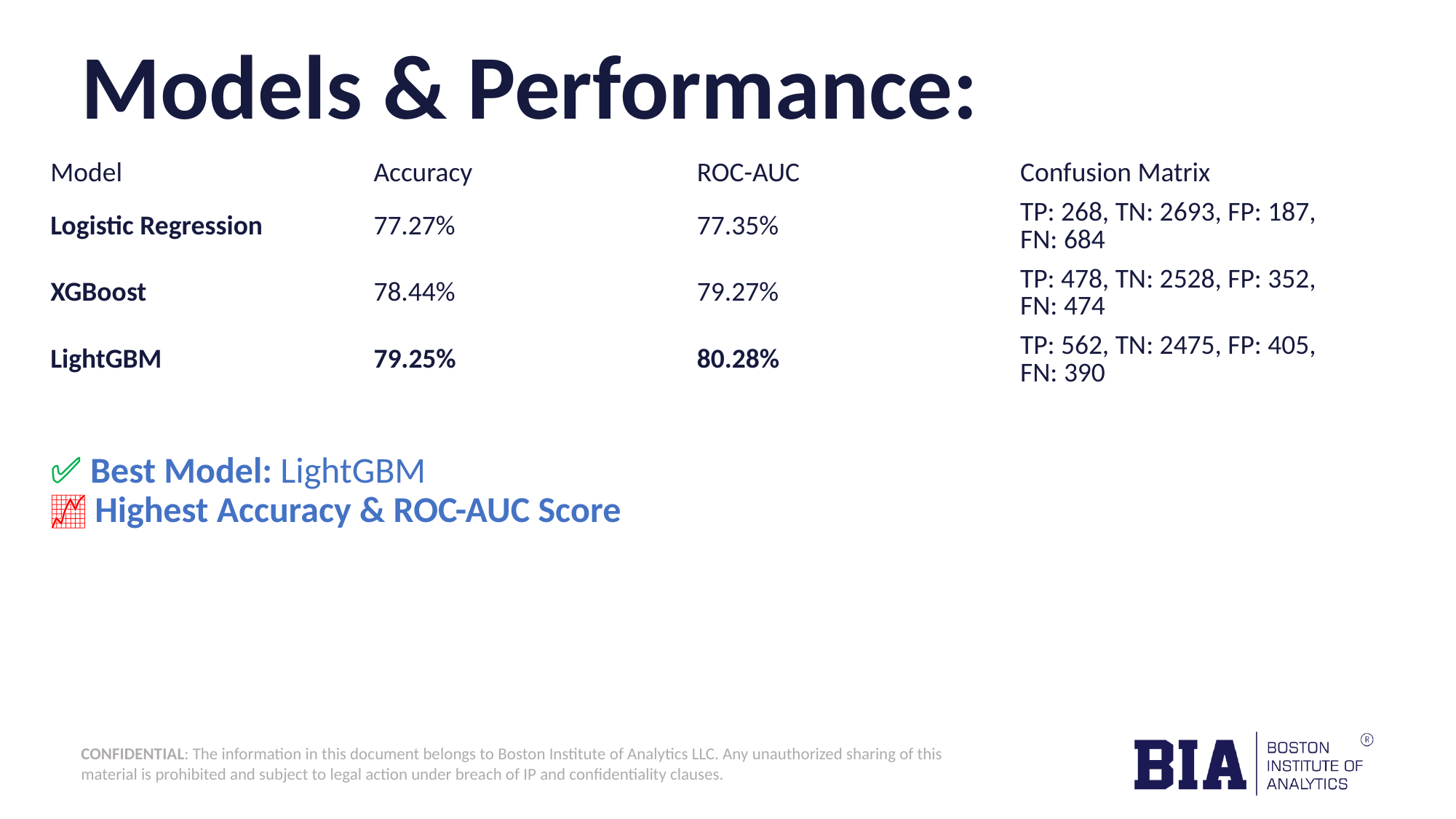

# Models & Performance:
| Model | Accuracy | ROC-AUC | Confusion Matrix |
| --- | --- | --- | --- |
| Logistic Regression | 77.27% | 77.35% | TP: 268, TN: 2693, FP: 187, FN: 684 |
| XGBoost | 78.44% | 79.27% | TP: 478, TN: 2528, FP: 352, FN: 474 |
| LightGBM | 79.25% | 80.28% | TP: 562, TN: 2475, FP: 405, FN: 390 |
✅ Best Model: LightGBM
📈 Highest Accuracy & ROC-AUC Score